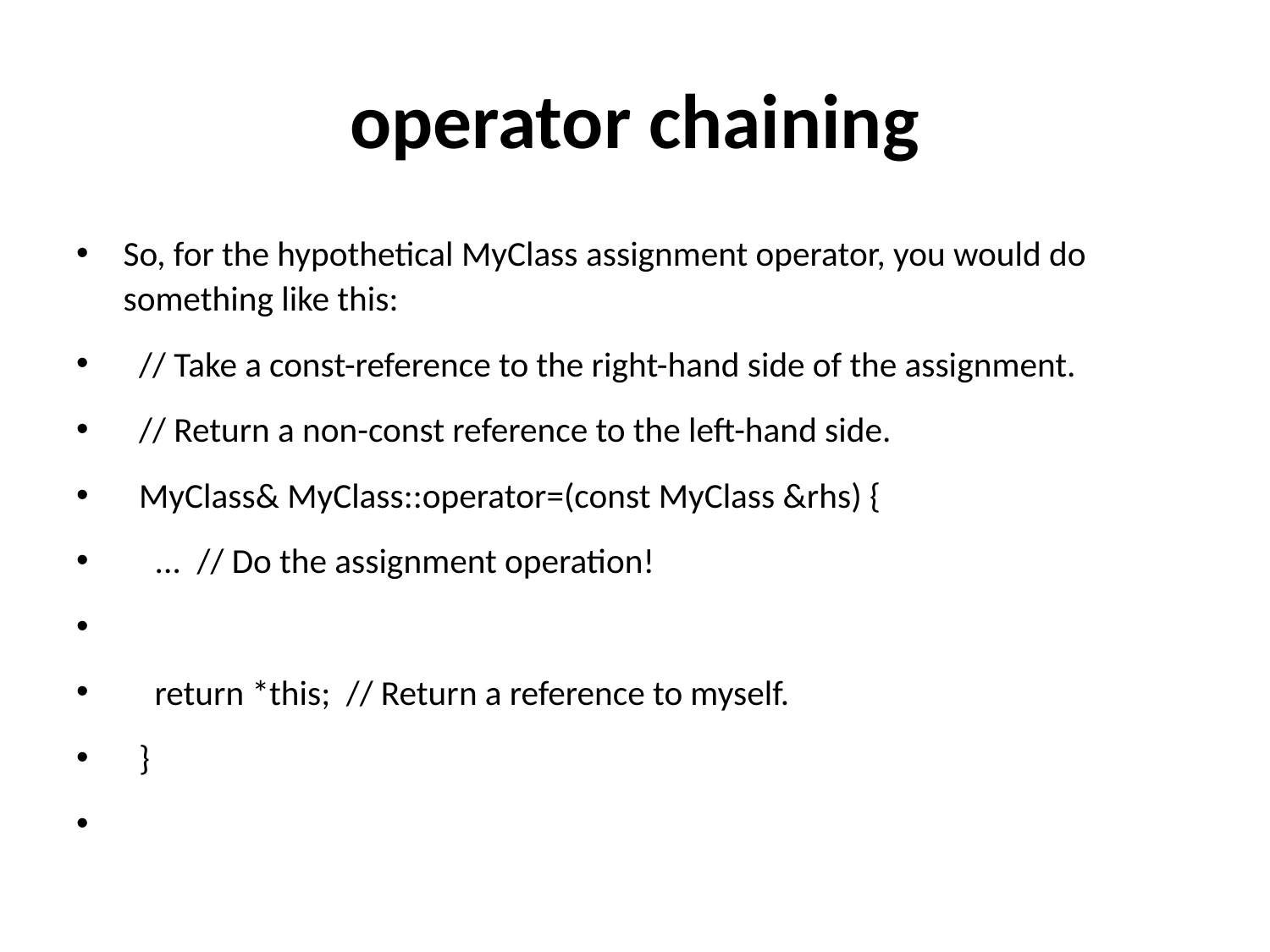

# operator chaining
So, for the hypothetical MyClass assignment operator, you would do something like this:
  // Take a const-reference to the right-hand side of the assignment.
  // Return a non-const reference to the left-hand side.
  MyClass& MyClass::operator=(const MyClass &rhs) {
    ...  // Do the assignment operation!

    return *this;  // Return a reference to myself.
  }